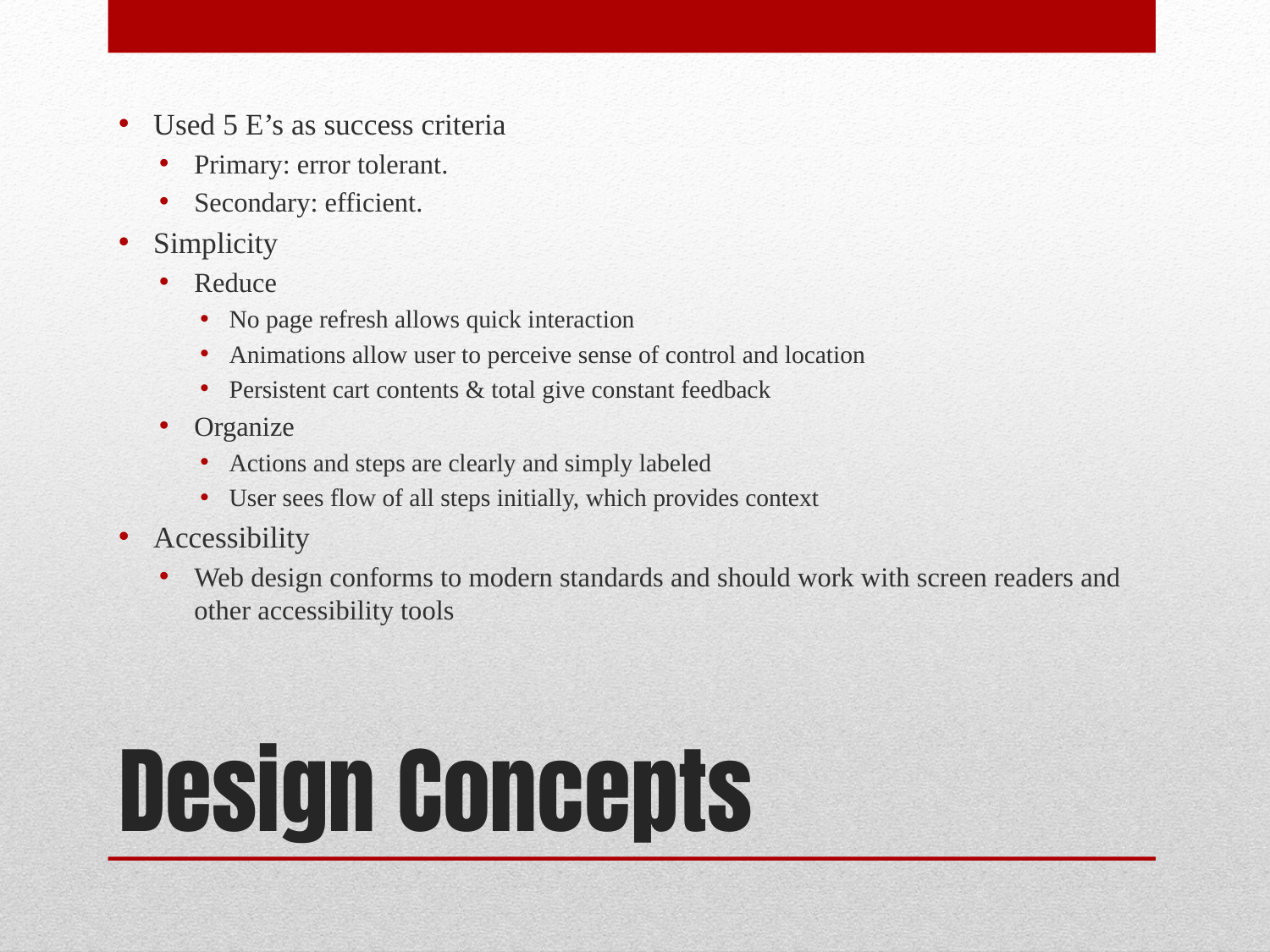

Used 5 E’s as success criteria
Primary: error tolerant.
Secondary: efficient.
Simplicity
Reduce
No page refresh allows quick interaction
Animations allow user to perceive sense of control and location
Persistent cart contents & total give constant feedback
Organize
Actions and steps are clearly and simply labeled
User sees flow of all steps initially, which provides context
Accessibility
Web design conforms to modern standards and should work with screen readers and other accessibility tools
# Design Concepts